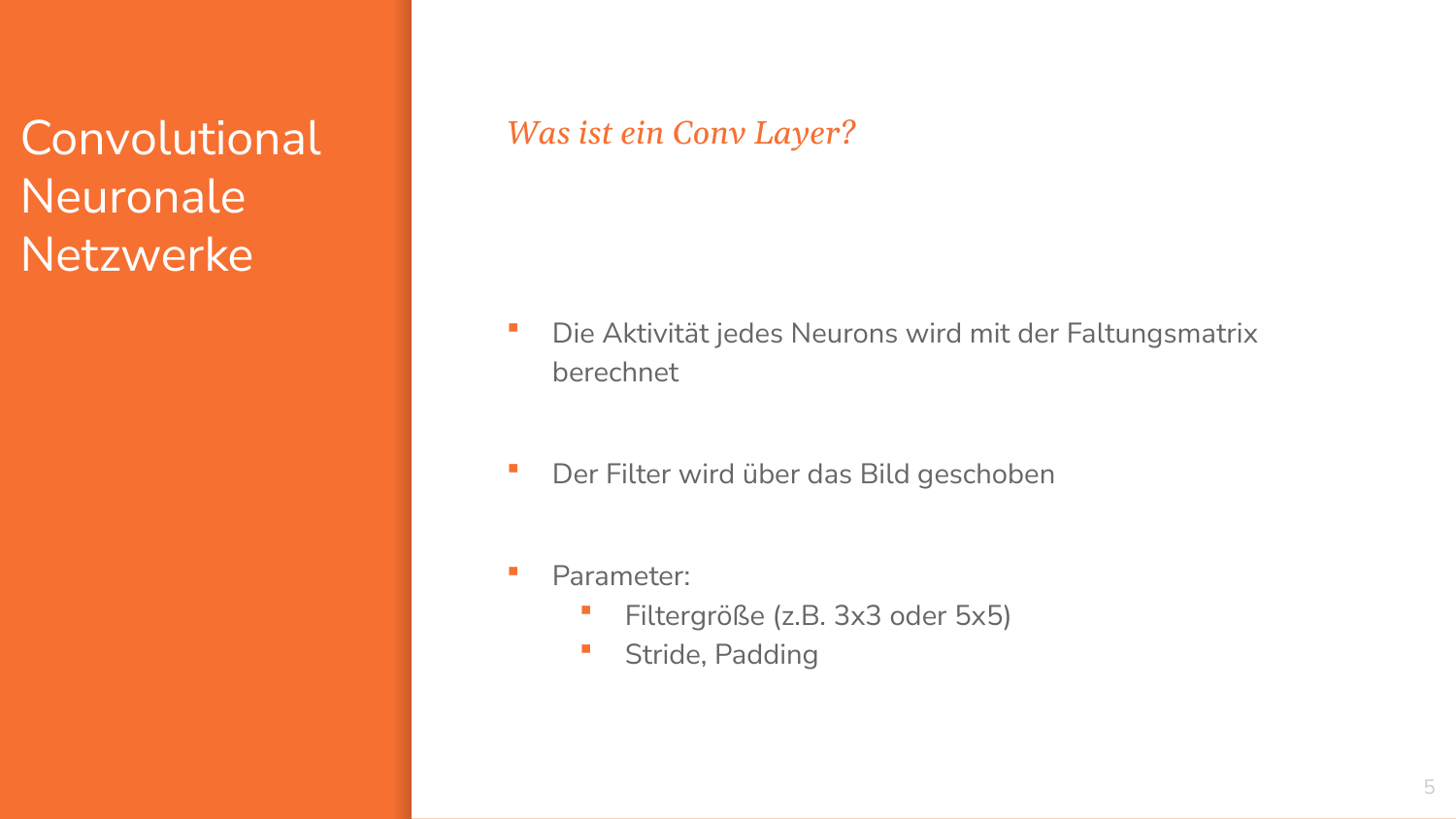

# Convolutional Neuronale Netzwerke
Was ist ein Conv Layer?

Die Aktivität jedes Neurons wird mit der Faltungsmatrix berechnet

Der Filter wird über das Bild geschoben

Parameter:
Filtergröße (z.B. 3x3 oder 5x5)
Stride, Padding
5